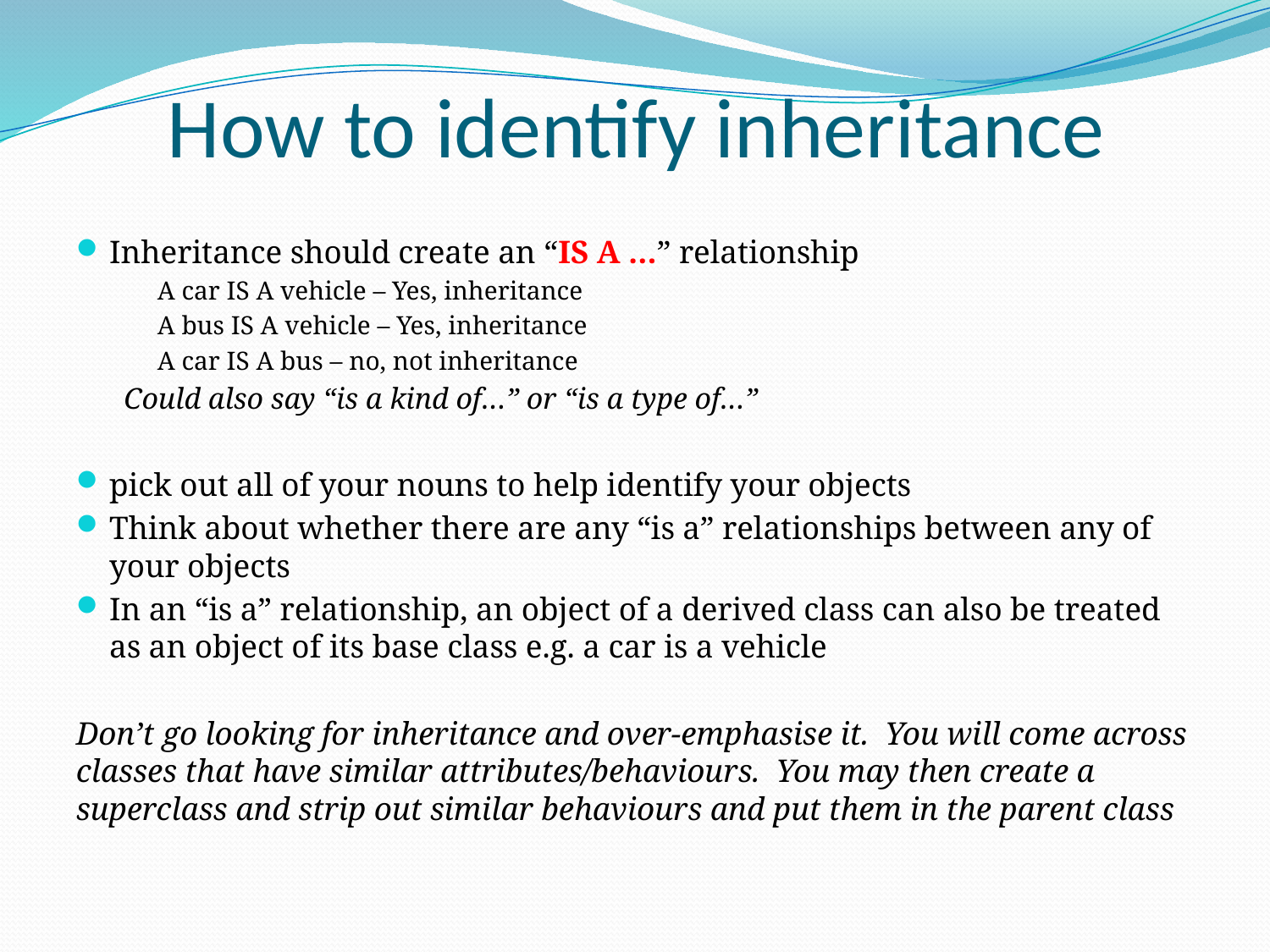

# How to identify inheritance
Inheritance should create an “IS A …” relationship
A car IS A vehicle – Yes, inheritance
A bus IS A vehicle – Yes, inheritance
A car IS A bus – no, not inheritance
Could also say “is a kind of…” or “is a type of…”

pick out all of your nouns to help identify your objects
Think about whether there are any “is a” relationships between any of your objects
In an “is a” relationship, an object of a derived class can also be treated as an object of its base class e.g. a car is a vehicle

Don’t go looking for inheritance and over-emphasise it.  You will come across classes that have similar attributes/behaviours.  You may then create a superclass and strip out similar behaviours and put them in the parent class